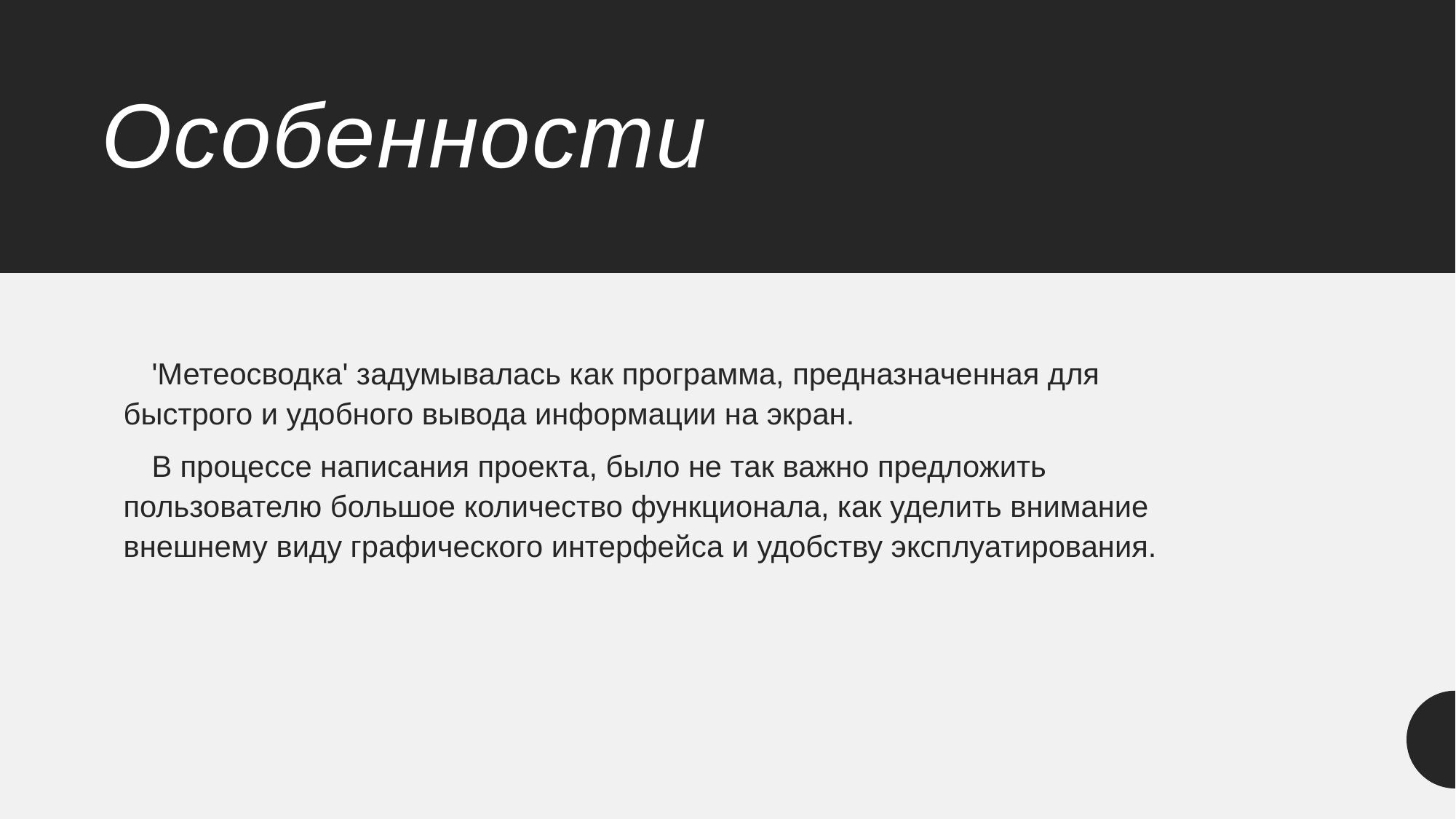

# Особенности
      'Метеосводка' задумывалась как программа, предназначенная для быстрого и удобного вывода информации на экран.
      В процессе написания проекта, было не так важно предложить пользователю большое количество функционала, как уделить внимание внешнему виду графического интерфейса и удобству эксплуатирования.